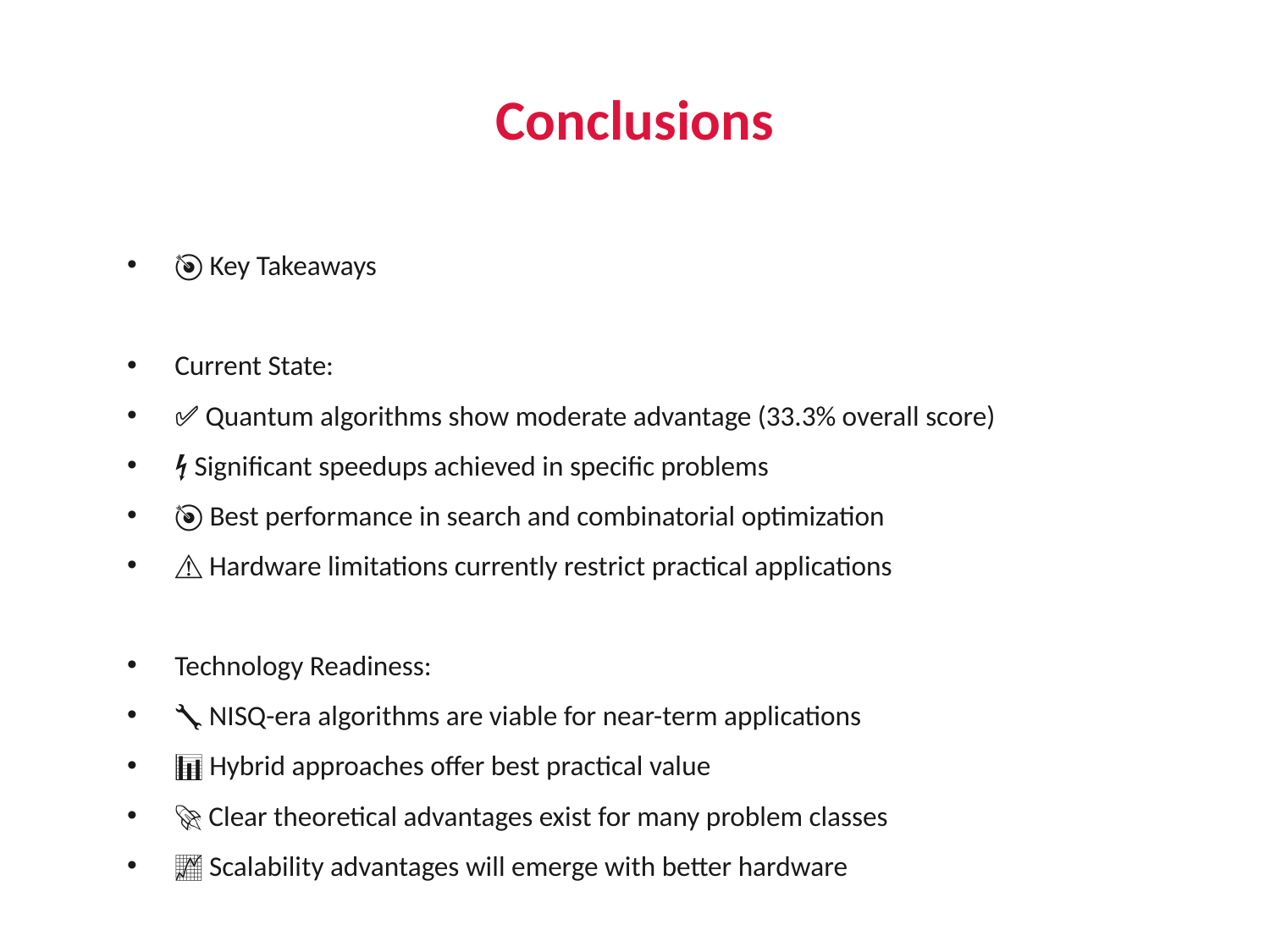

# Conclusions
🎯 Key Takeaways

Current State:
✅ Quantum algorithms show moderate advantage (33.3% overall score)
⚡ Significant speedups achieved in specific problems
🎯 Best performance in search and combinatorial optimization
⚠️ Hardware limitations currently restrict practical applications

Technology Readiness:
🔧 NISQ-era algorithms are viable for near-term applications
📊 Hybrid approaches offer best practical value
🚀 Clear theoretical advantages exist for many problem classes
📈 Scalability advantages will emerge with better hardware

Strategic Position:
🎓 Investment in quantum research and education is critical
💼 Target specific high-value application domains
🌐 Build ecosystem and software tools for broader adoption
🔮 Prepare for exponential advantages with future hardware

Final Assessment:
The field of quantum computing demonstrates significant promise with moderate current advantages and tremendous future potential. While classical algorithms currently dominate in most practical scenarios, quantum algorithms show clear advantages in specific domains and offer exponential potential as hardware improves.

Quantum computing is transitioning from research to practical applications, making this an optimal time for strategic investment and development.